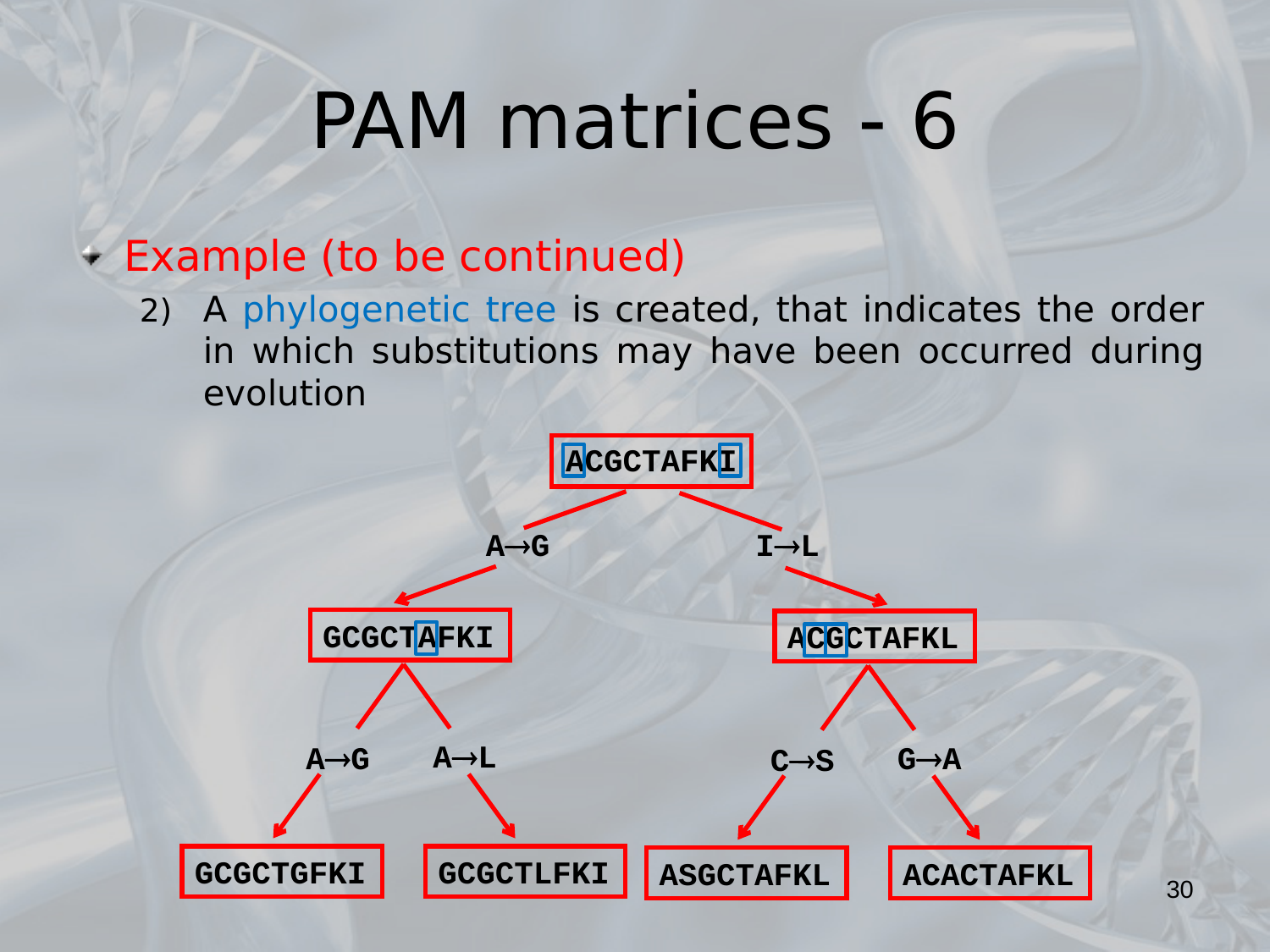

# PAM matrices − 6
Example (to be continued)
A phylogenetic tree is created, that indicates the order in which substitutions may have been occurred during evolution
ACGCTAFKI

A→G
I→L

GCGCTAFKI
ACGCTAFKL

A→L
A→G
G→A
C→S

GCGCTGFKI
GCGCTLFKI
ASGCTAFKL
ACACTAFKL
30